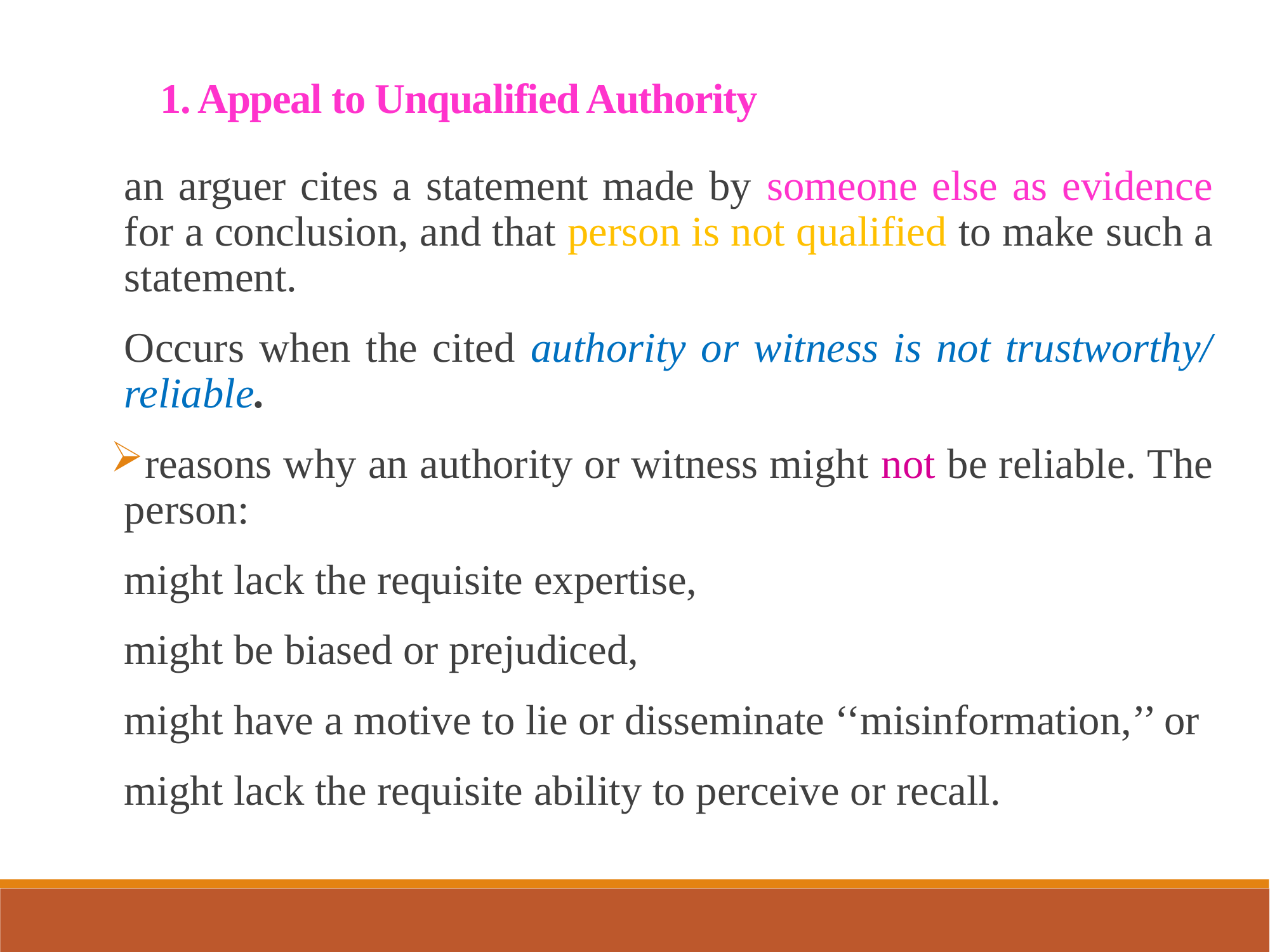

1. Appeal to Unqualified Authority
an arguer cites a statement made by someone else as evidence for a conclusion, and that person is not qualified to make such a statement.
Occurs when the cited authority or witness is not trustworthy/ reliable.
reasons why an authority or witness might not be reliable. The person:
might lack the requisite expertise,
might be biased or prejudiced,
might have a motive to lie or disseminate ‘‘misinformation,’’ or
might lack the requisite ability to perceive or recall.